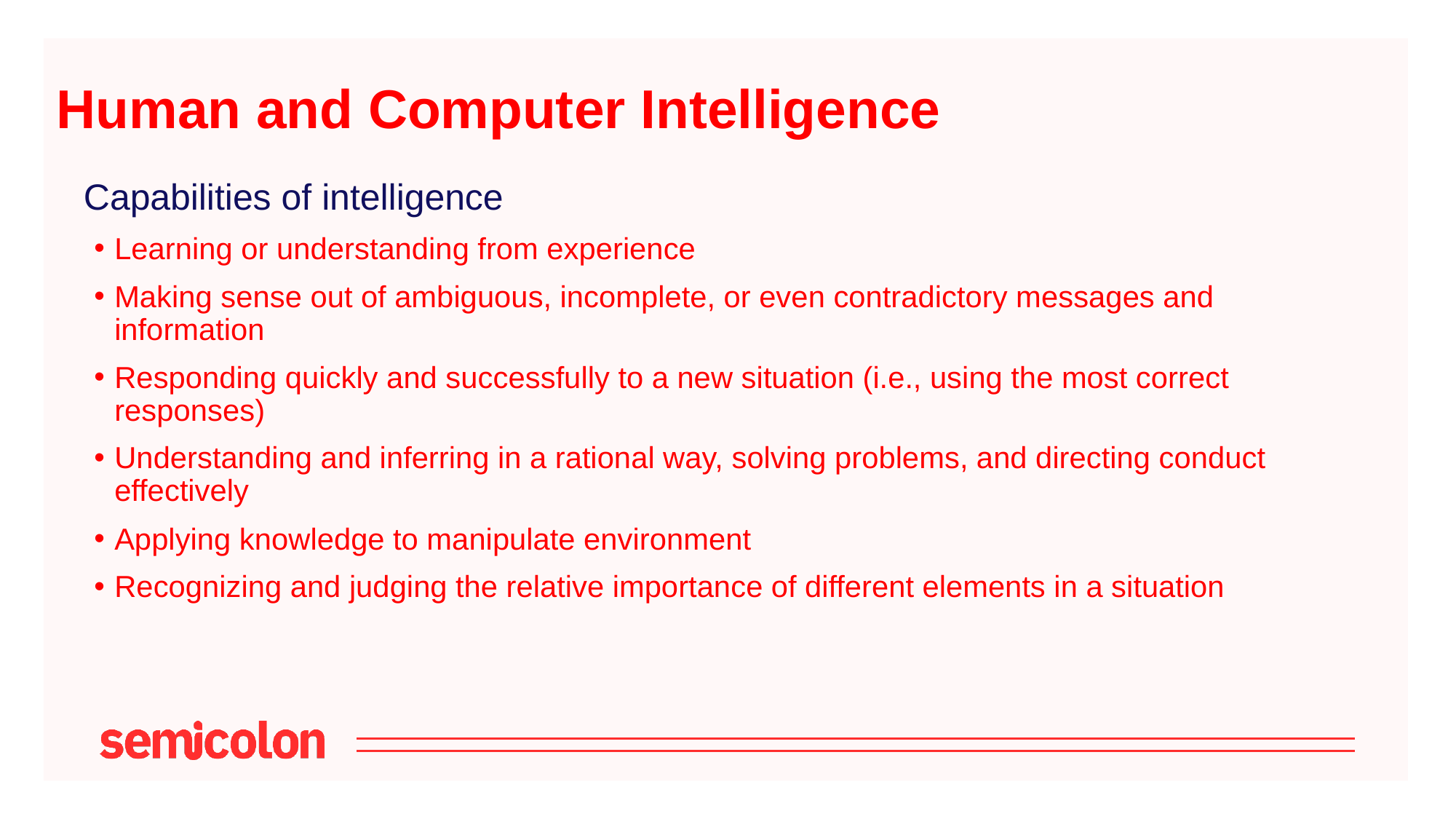

# Human and Computer Intelligence
Capabilities of intelligence
Learning or understanding from experience
Making sense out of ambiguous, incomplete, or even contradictory messages and information
Responding quickly and successfully to a new situation (i.e., using the most correct responses)
Understanding and inferring in a rational way, solving problems, and directing conduct effectively
Applying knowledge to manipulate environment
Recognizing and judging the relative importance of different elements in a situation